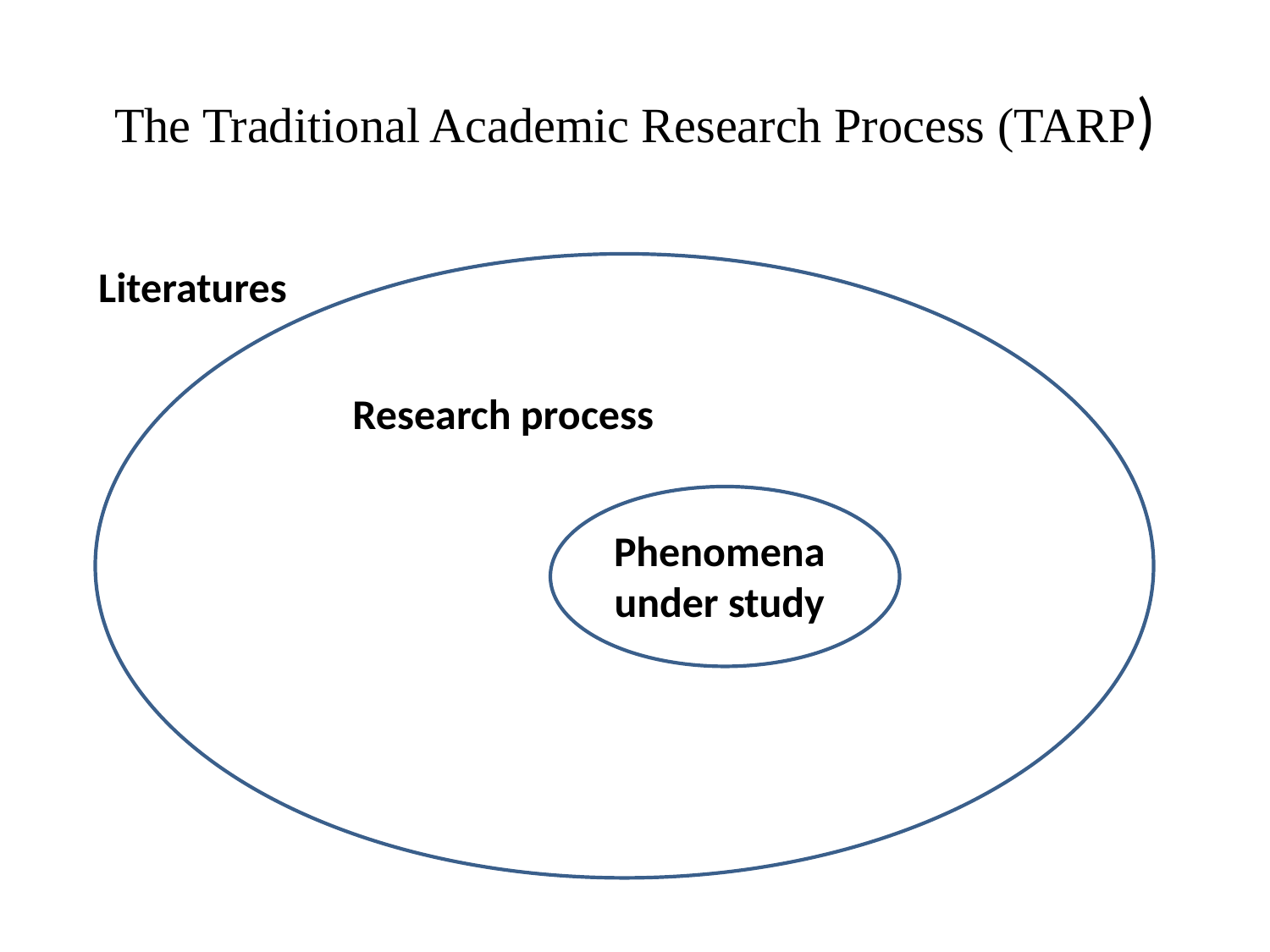

# The Traditional Academic Research Process (TARP)
Literatures
rrr
Research process
PhenP
Phenomena under study